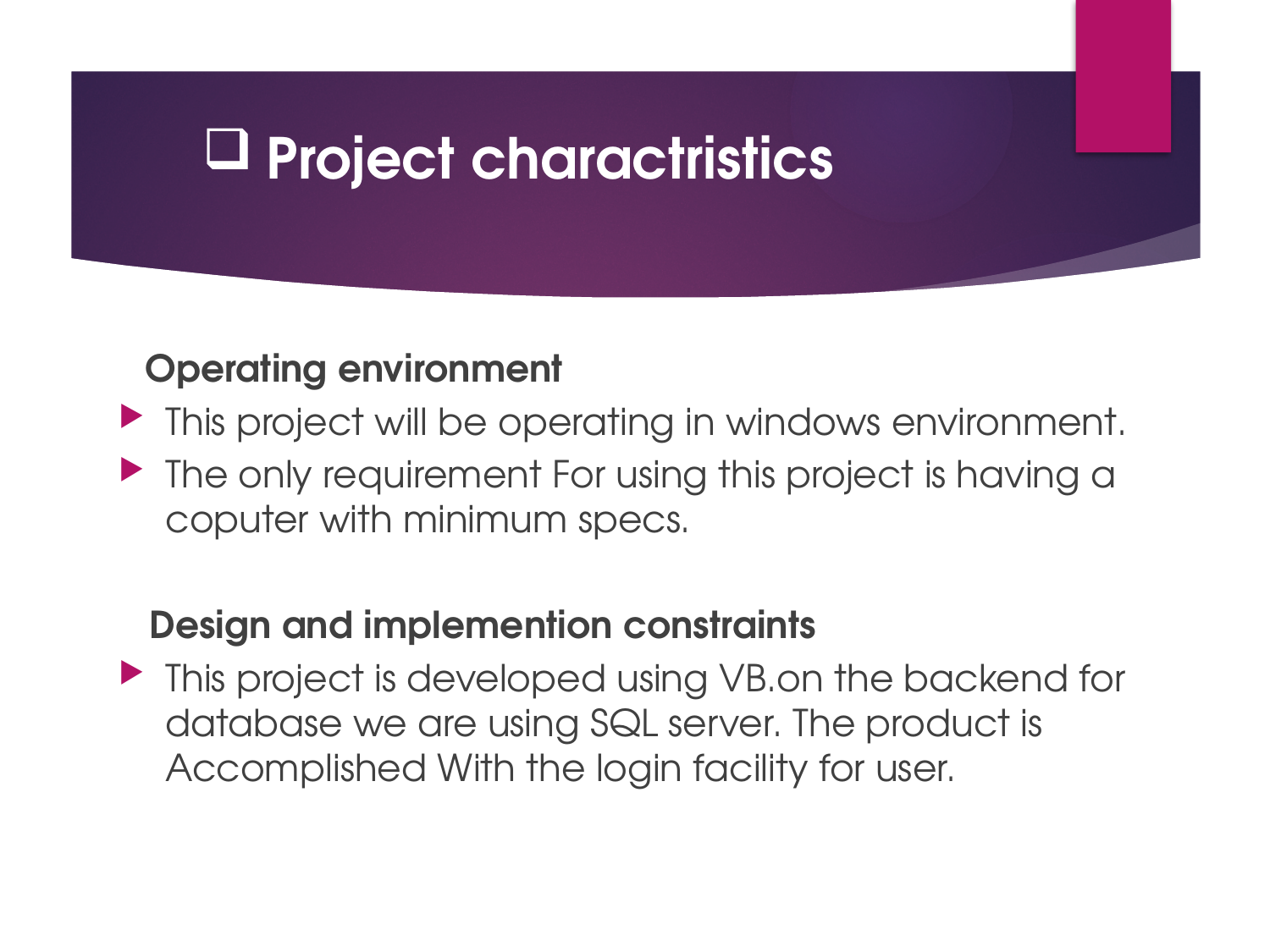

Project charactristics
   Operating environment
This project will be operating in windows environment.
The only requirement For using this project is having a coputer with minimum specs.

   Design and implemention constraints
This project is developed using VB.on the backend for database we are using SQL server. The product is Accomplished With the login facility for user.